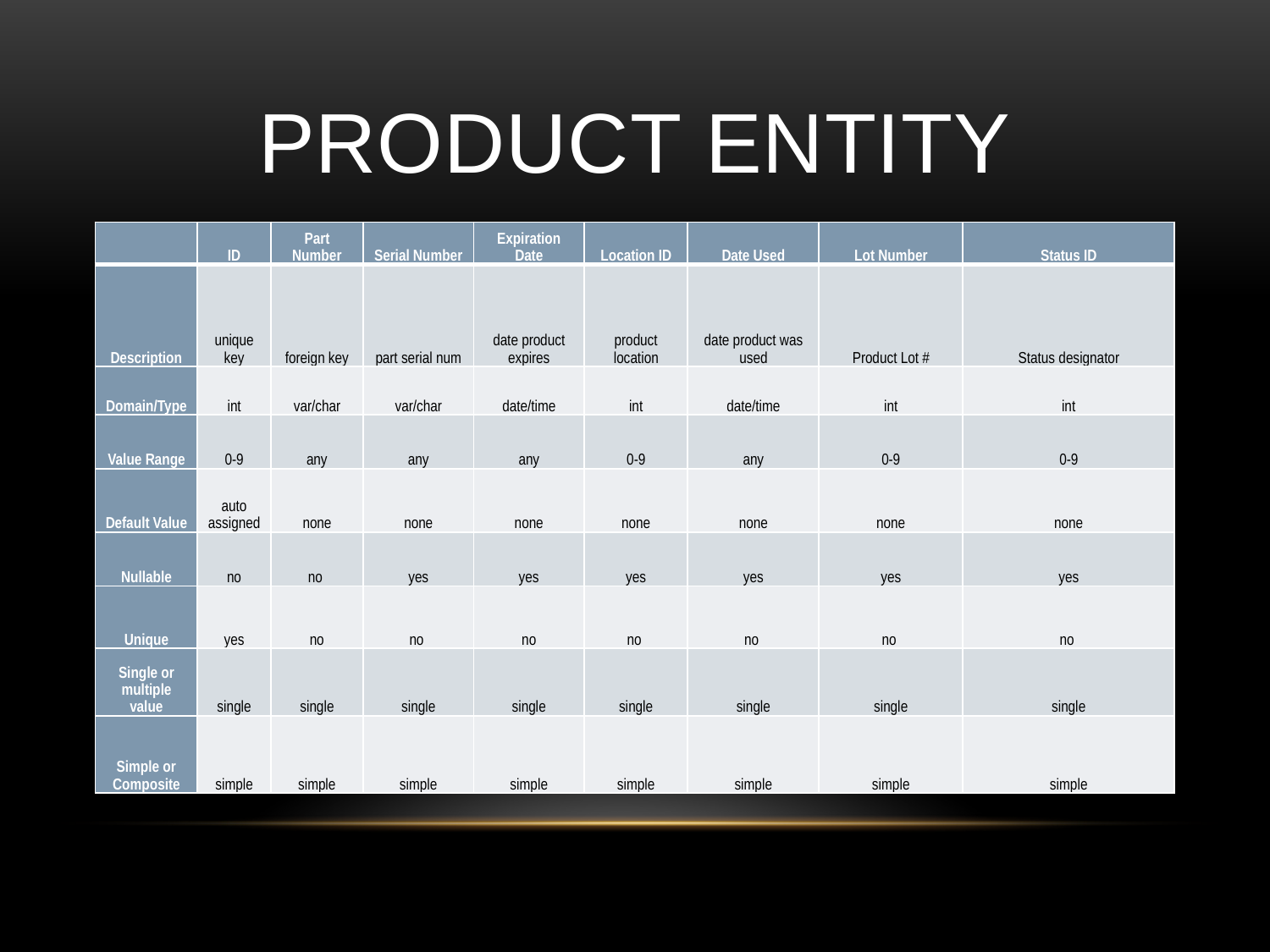

# Product Entity
|  | ID | Part Number | Serial Number | Expiration Date | Location ID | Date Used | Lot Number | Status ID |
| --- | --- | --- | --- | --- | --- | --- | --- | --- |
| Description | unique key | foreign key | part serial num | date product expires | product location | date product was used | Product Lot # | Status designator |
| Domain/Type | int | var/char | var/char | date/time | int | date/time | int | int |
| Value Range | 0-9 | any | any | any | 0-9 | any | 0-9 | 0-9 |
| Default Value | auto assigned | none | none | none | none | none | none | none |
| Nullable | no | no | yes | yes | yes | yes | yes | yes |
| Unique | yes | no | no | no | no | no | no | no |
| Single or multiple value | single | single | single | single | single | single | single | single |
| Simple or Composite | simple | simple | simple | simple | simple | simple | simple | simple |